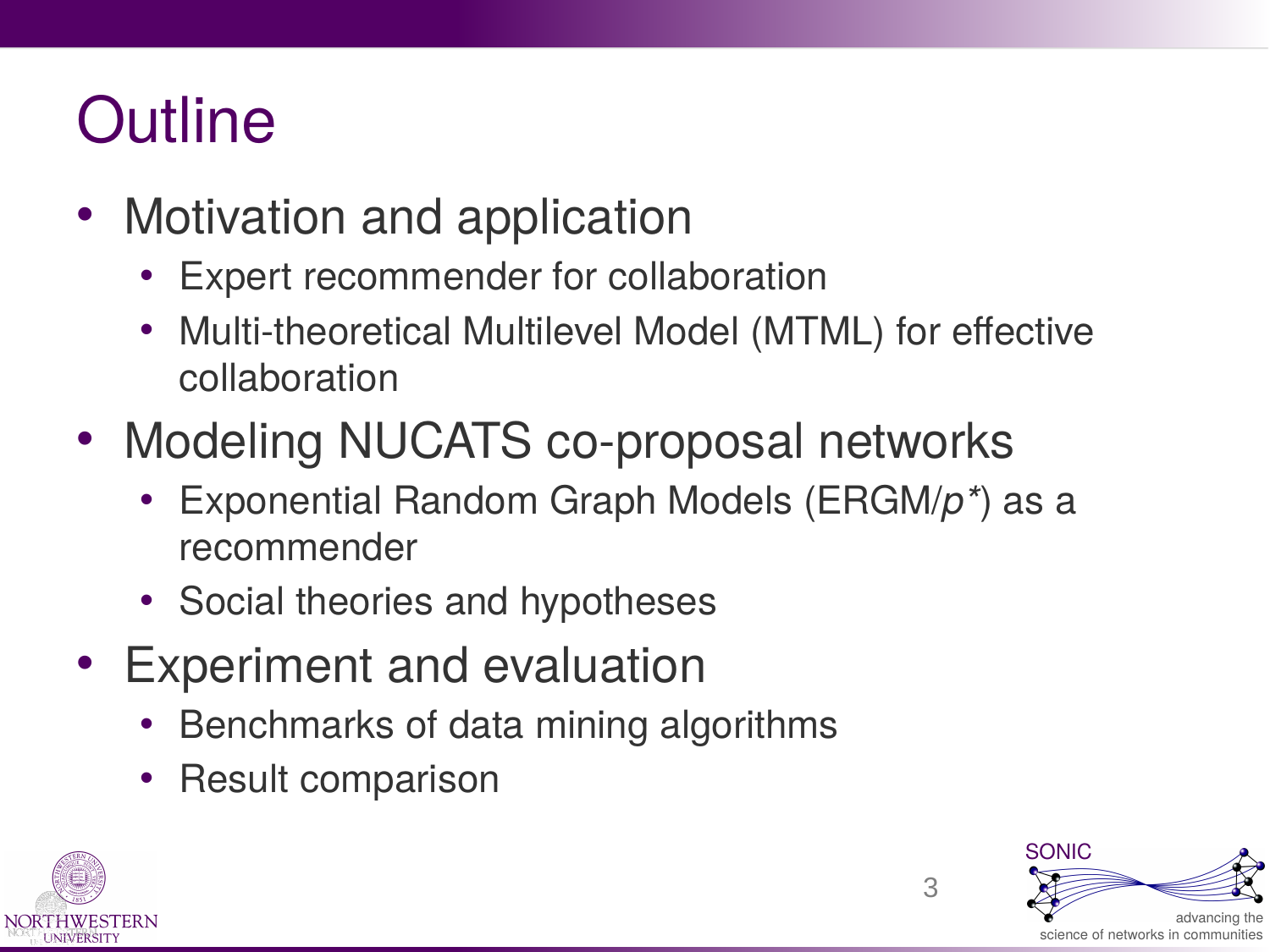

# Outline
Motivation and application
Expert recommender for collaboration
Multi-theoretical Multilevel Model (MTML) for effective collaboration
Modeling NUCATS co-proposal networks
Exponential Random Graph Models (ERGM/p*) as a recommender
Social theories and hypotheses
Experiment and evaluation
Benchmarks of data mining algorithms
Result comparison